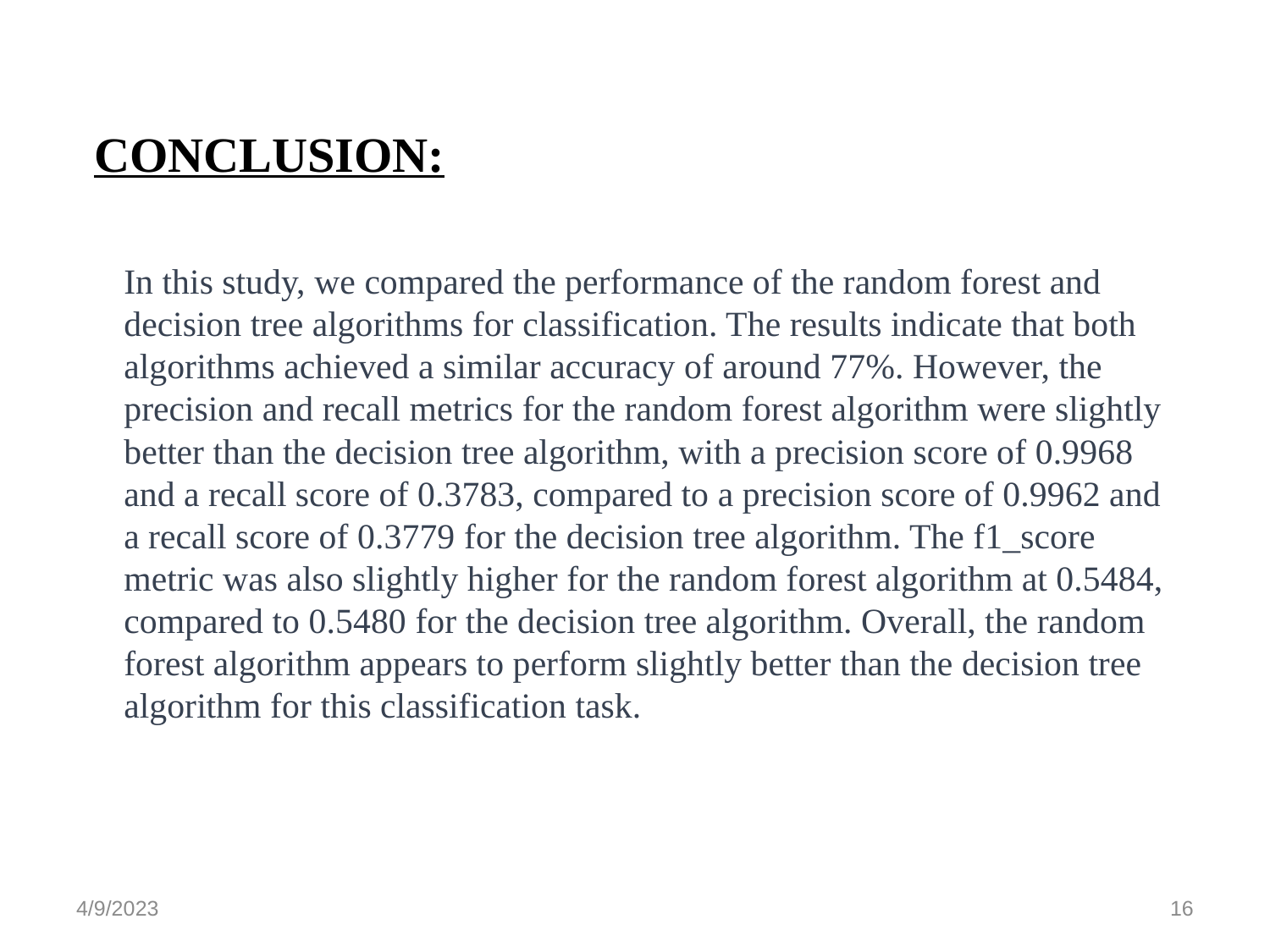

# CONCLUSION:
	In this study, we compared the performance of the random forest and decision tree algorithms for classification. The results indicate that both algorithms achieved a similar accuracy of around 77%. However, the precision and recall metrics for the random forest algorithm were slightly better than the decision tree algorithm, with a precision score of 0.9968 and a recall score of 0.3783, compared to a precision score of 0.9962 and a recall score of 0.3779 for the decision tree algorithm. The f1_score metric was also slightly higher for the random forest algorithm at 0.5484, compared to 0.5480 for the decision tree algorithm. Overall, the random forest algorithm appears to perform slightly better than the decision tree algorithm for this classification task.
4/9/2023
16